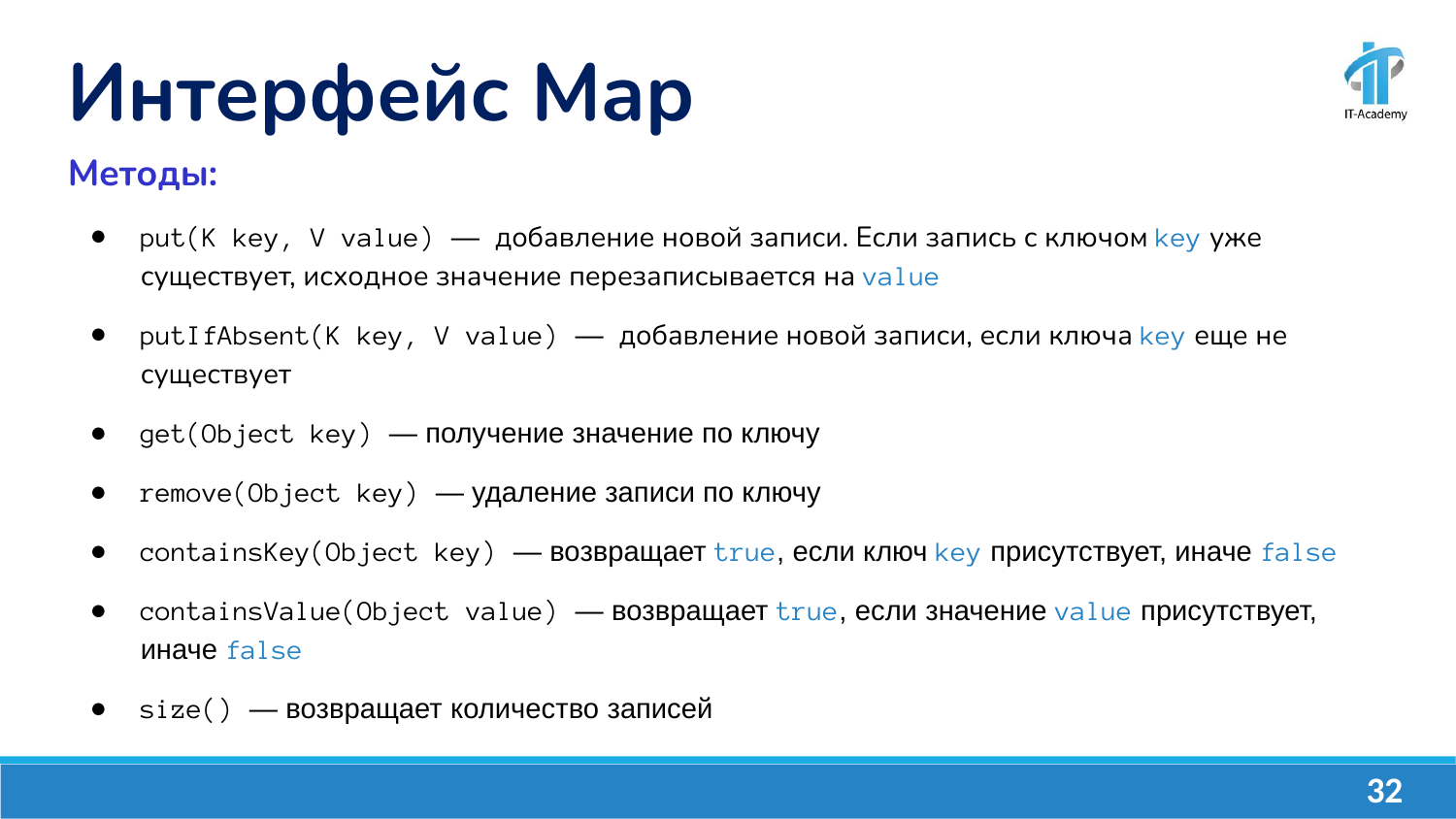

Интерфейс Map
Методы:
put(K key, V value) — добавление новой записи. Если запись с ключом key уже существует, исходное значение перезаписывается на value
putIfAbsent(K key, V value) — добавление новой записи, если ключа key еще не существует
get(Object key) — получение значение по ключу
remove(Object key) — удаление записи по ключу
containsKey(Object key) — возвращает true, если ключ key присутствует, иначе false
containsValue(Object value) — возвращает true, если значение value присутствует, иначе false
size() — возвращает количество записей
32